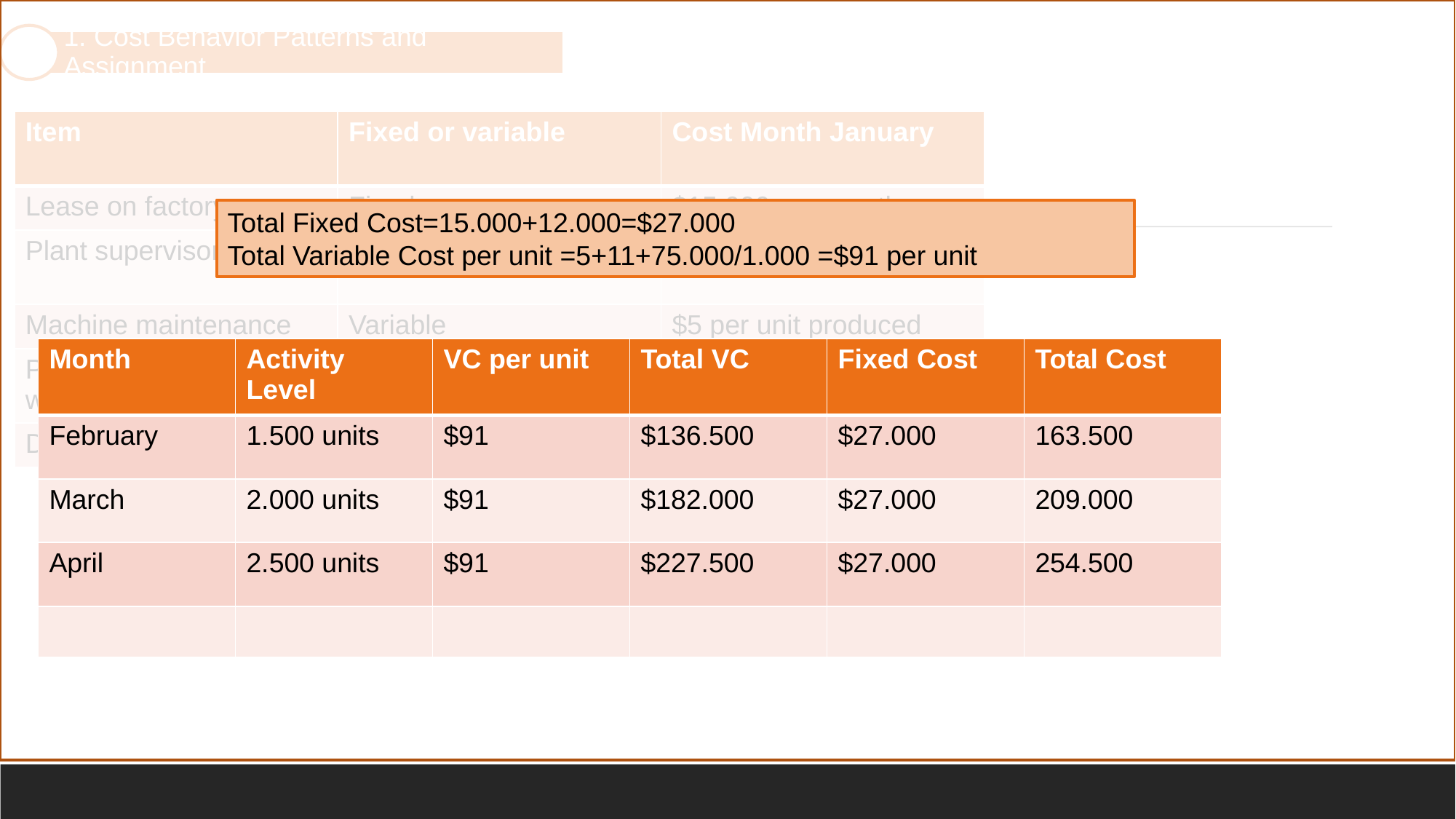

1. Cost Behavior Patterns and Assignment
| Item | Fixed or variable | Cost Month January |
| --- | --- | --- |
| Lease on factory | Fixed | $15.000 per month |
| Plant supervisor salary | Fixed | $12.000 per month |
| Machine maintenance | Variable | $5 per unit produced |
| Production worker wages | Variable | $11 per hour |
| Direct Material | Variable | $75.000 total |

Total Fixed Cost=15.000+12.000=$27.000
Total Variable Cost per unit =5+11+75.000/1.000 =$91 per unit
| Month | Activity Level | VC per unit | Total VC | Fixed Cost | Total Cost |
| --- | --- | --- | --- | --- | --- |
| February | 1.500 units | $91 | $136.500 | $27.000 | 163.500 |
| March | 2.000 units | $91 | $182.000 | $27.000 | 209.000 |
| April | 2.500 units | $91 | $227.500 | $27.000 | 254.500 |
|  |  |  |  |  |  |
The workload in January:
-1.000 unit
-2.000 hours of production labor

Workload in February: 1.500 units
Workload in March: 2.000 units
Workload in April: 2.500 units

2. Traditional Full Costing

3. ABC/ABM